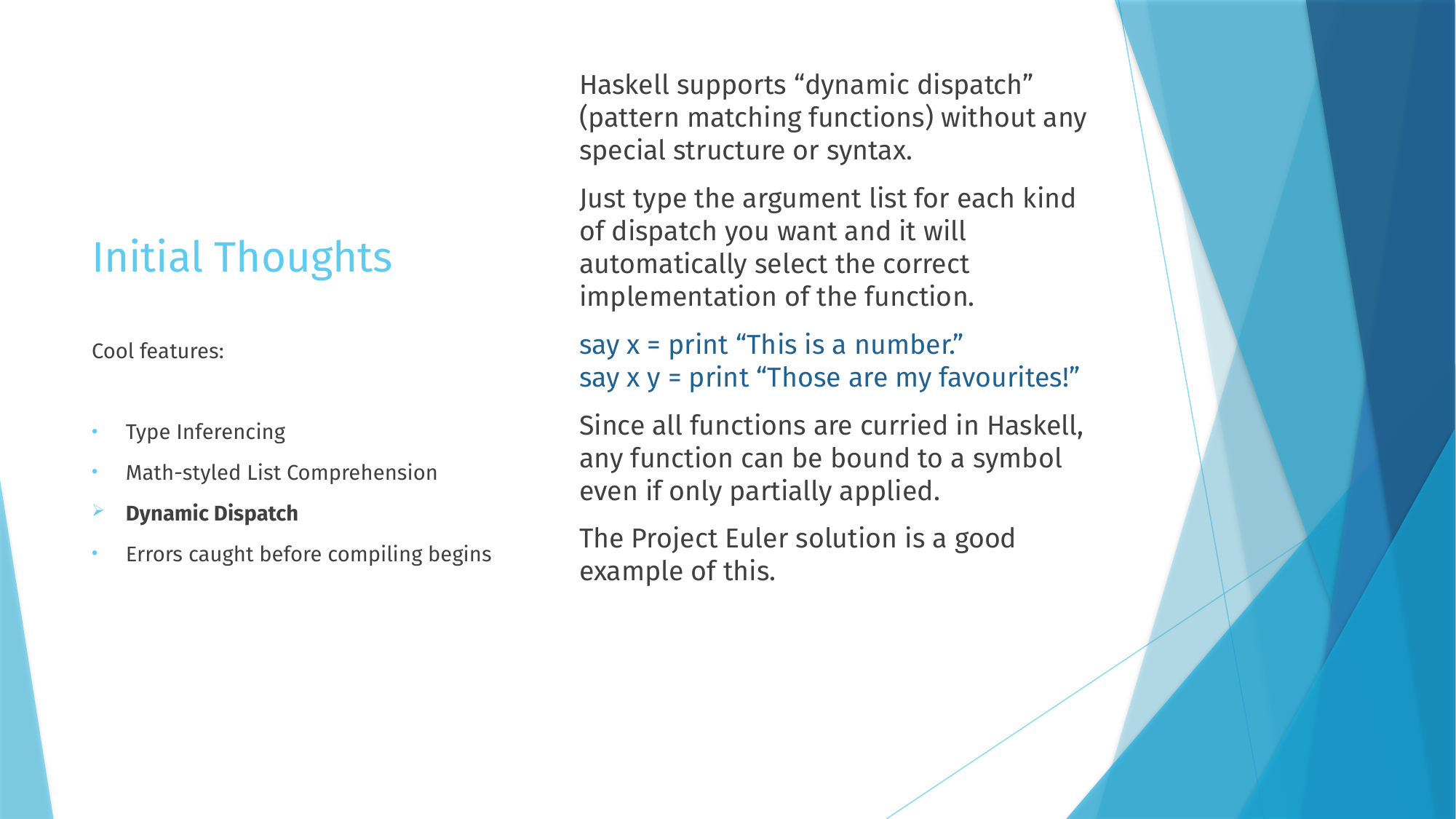

Haskell supports “dynamic dispatch” (pattern matching functions) without any special structure or syntax.
Just type the argument list for each kind of dispatch you want and it will automatically select the correct implementation of the function.
say x = print “This is a number.”
say x y = print “Those are my favourites!”
Since all functions are curried in Haskell, any function can be bound to a symbol even if only partially applied.
The Project Euler solution is a good example of this.
# Initial Thoughts
Cool features:

Type Inferencing
Math-styled List Comprehension
Dynamic Dispatch
Errors caught before compiling begins